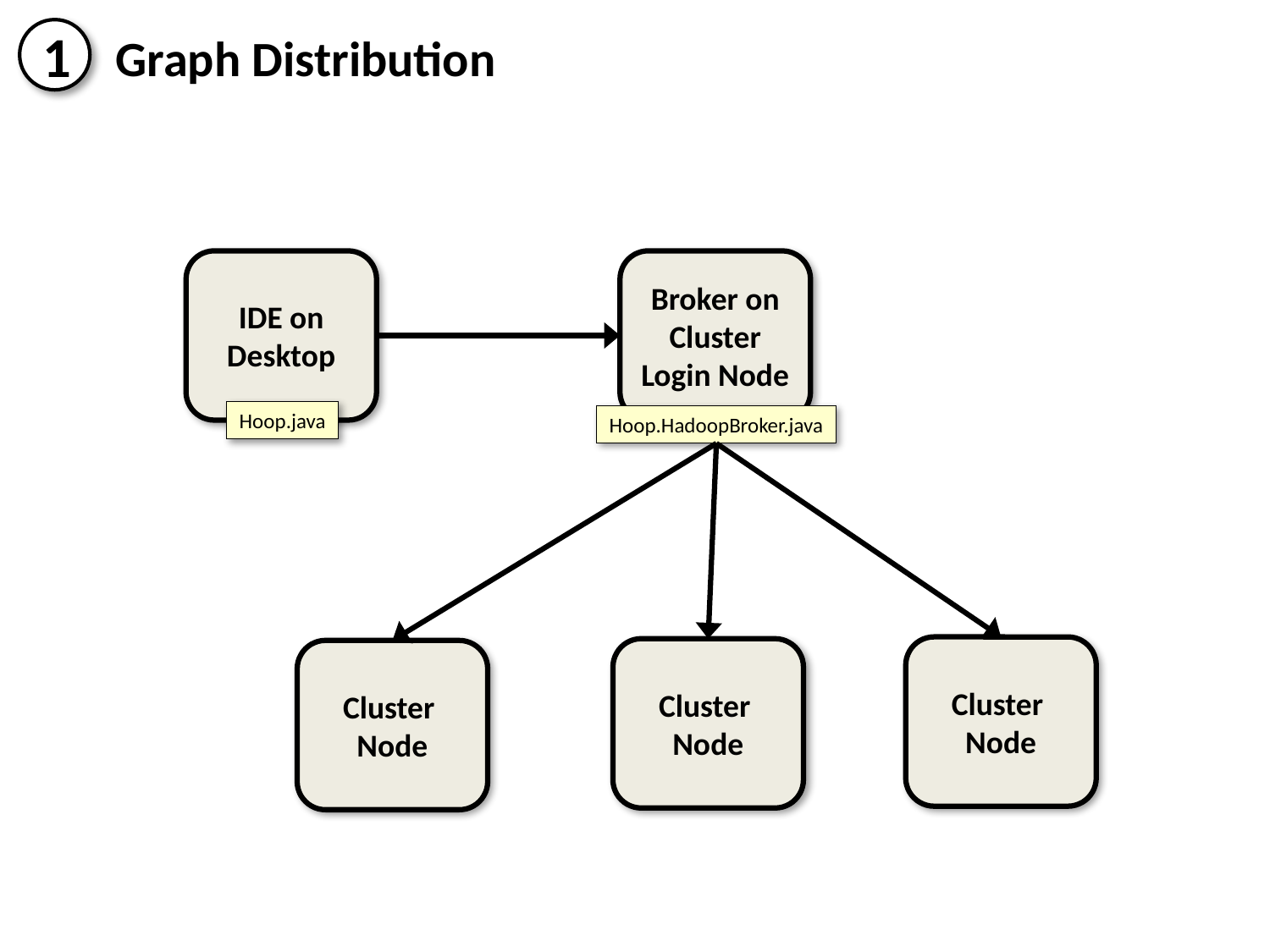

1
Graph Distribution
IDE on Desktop
Broker on Cluster Login Node
Hoop.java
Hoop.HadoopBroker.java
Cluster  Node
Cluster  Node
Cluster  Node